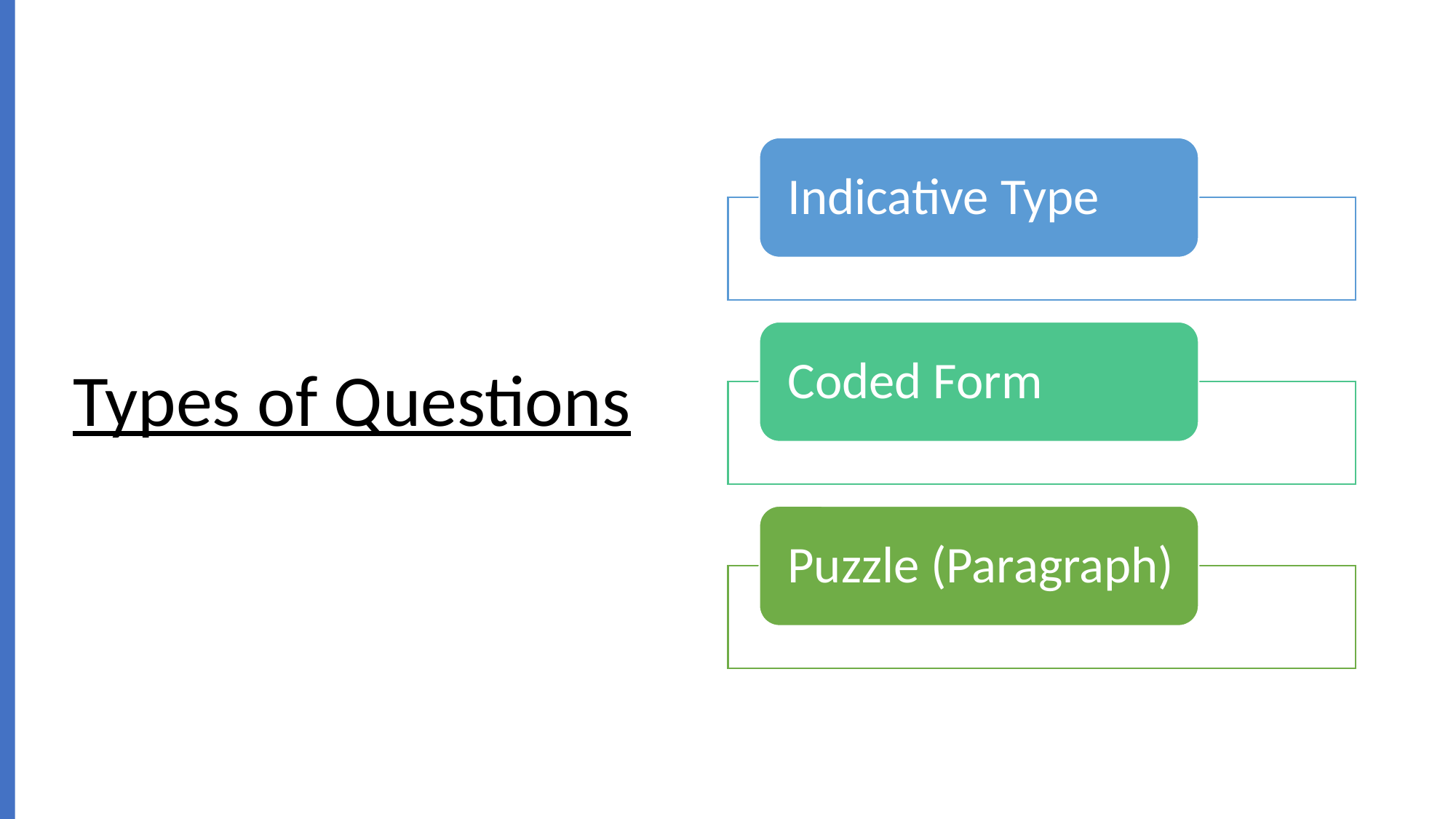

# Types of Questions
Indicative Type
Coded Form
Puzzle (Paragraph)